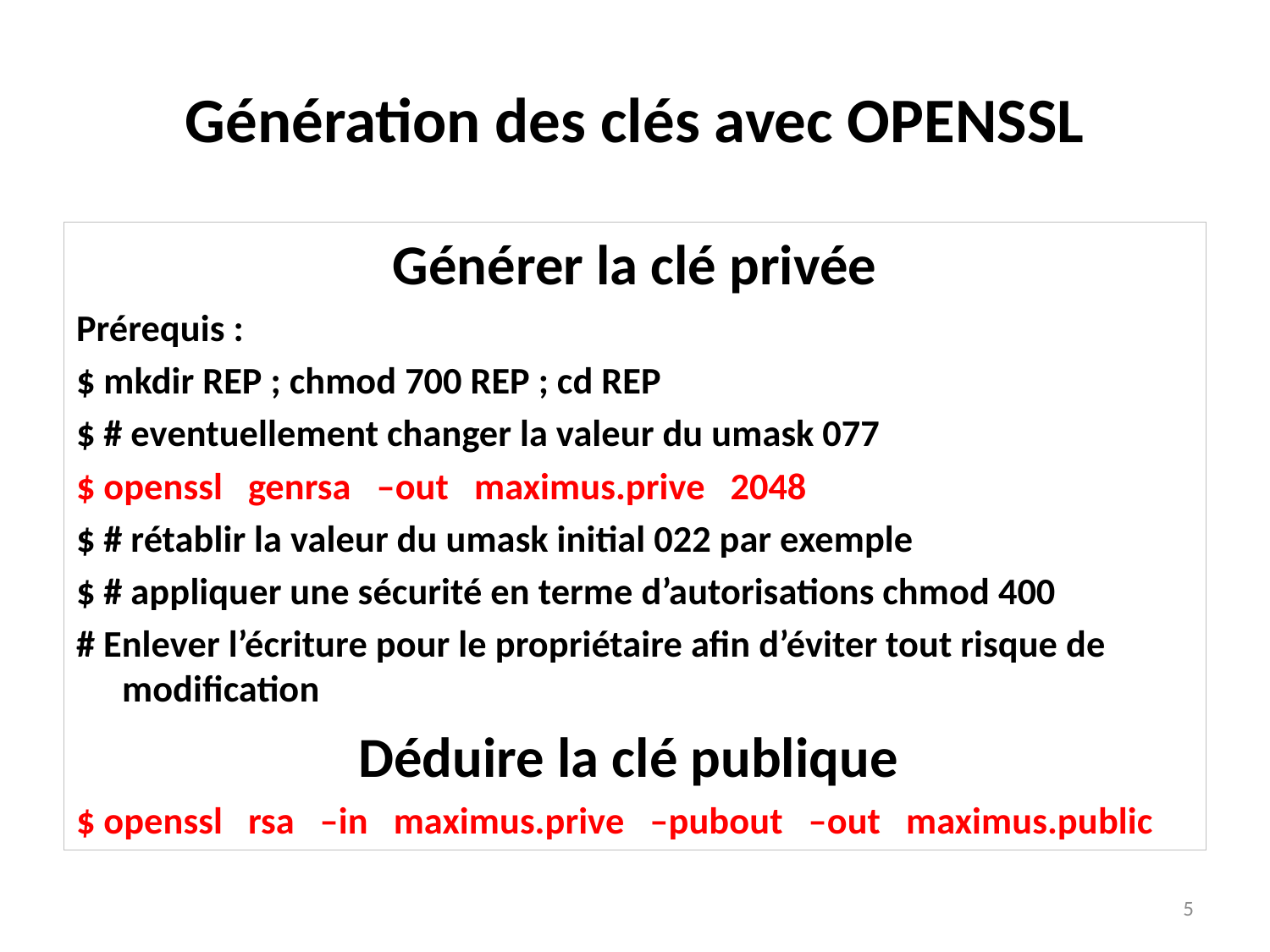

# Génération des clés avec OPENSSL
Générer la clé privée
Prérequis :
$ mkdir REP ; chmod 700 REP ; cd REP
$ # eventuellement changer la valeur du umask 077
$ openssl   genrsa   –out   maximus.prive   2048
$ # rétablir la valeur du umask initial 022 par exemple
$ # appliquer une sécurité en terme d’autorisations chmod 400
# Enlever l’écriture pour le propriétaire afin d’éviter tout risque de modification
Déduire la clé publique
$ openssl   rsa   –in   maximus.prive   –pubout   –out   maximus.public
5